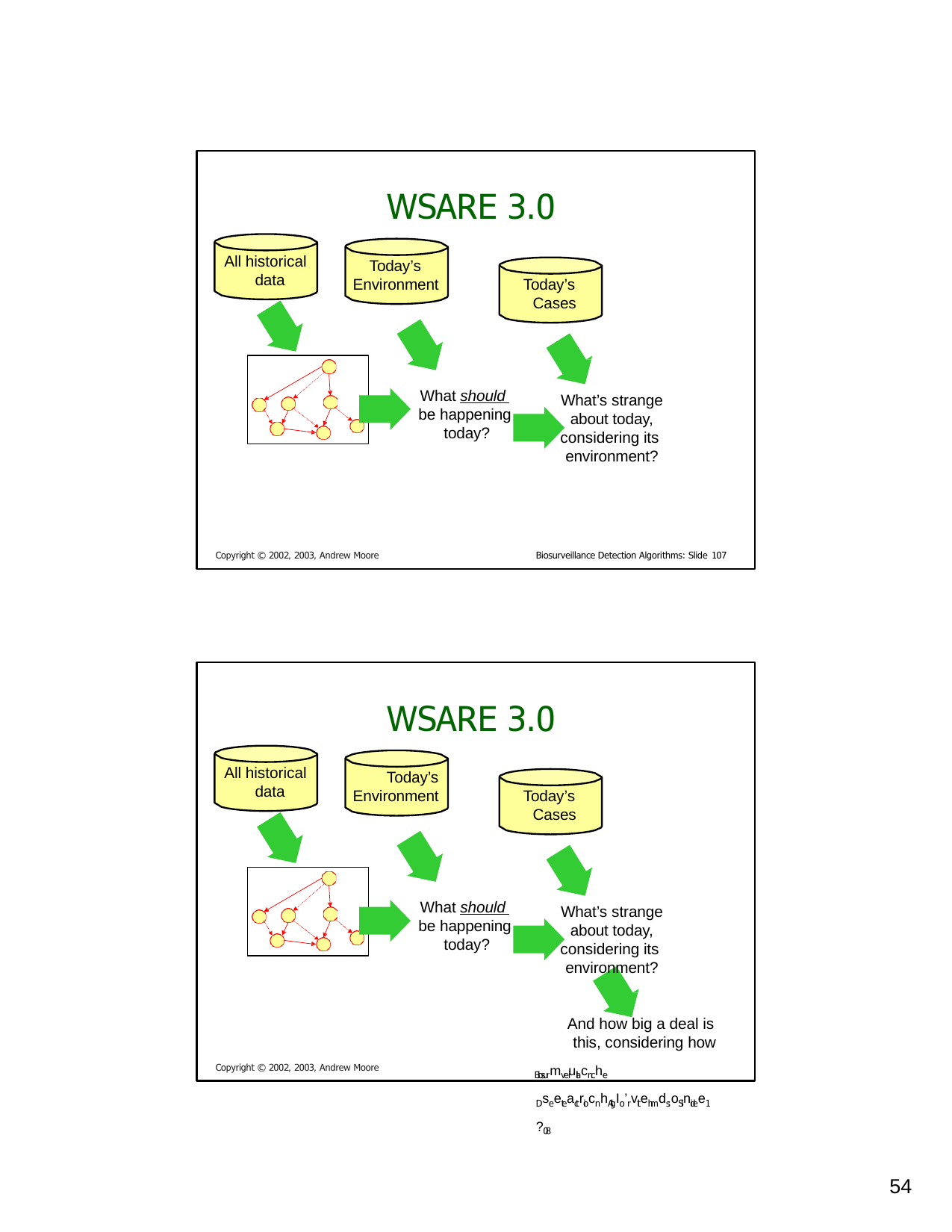

# WSARE 3.0

All historical  data
Today’s

Environment
Today’s  Cases

What should  be happening  today?

What’s strange  about today,  considering its  environment?

Copyright © 2002, 2003, Andrew Moore
Biosurveillance Detection Algorithms: Slide 107

WSARE 3.0
Today’s

All historical  data

Environment
Today’s  Cases

What should  be happening  today?

What’s strange  about today,  considering its  environment?

And how big a deal is  this, considering how
Biosurmveiullacnche DseeteactriocnhAlgIo’rvitehmds:oSlnidee1?08
Copyright © 2002, 2003, Andrew Moore
54